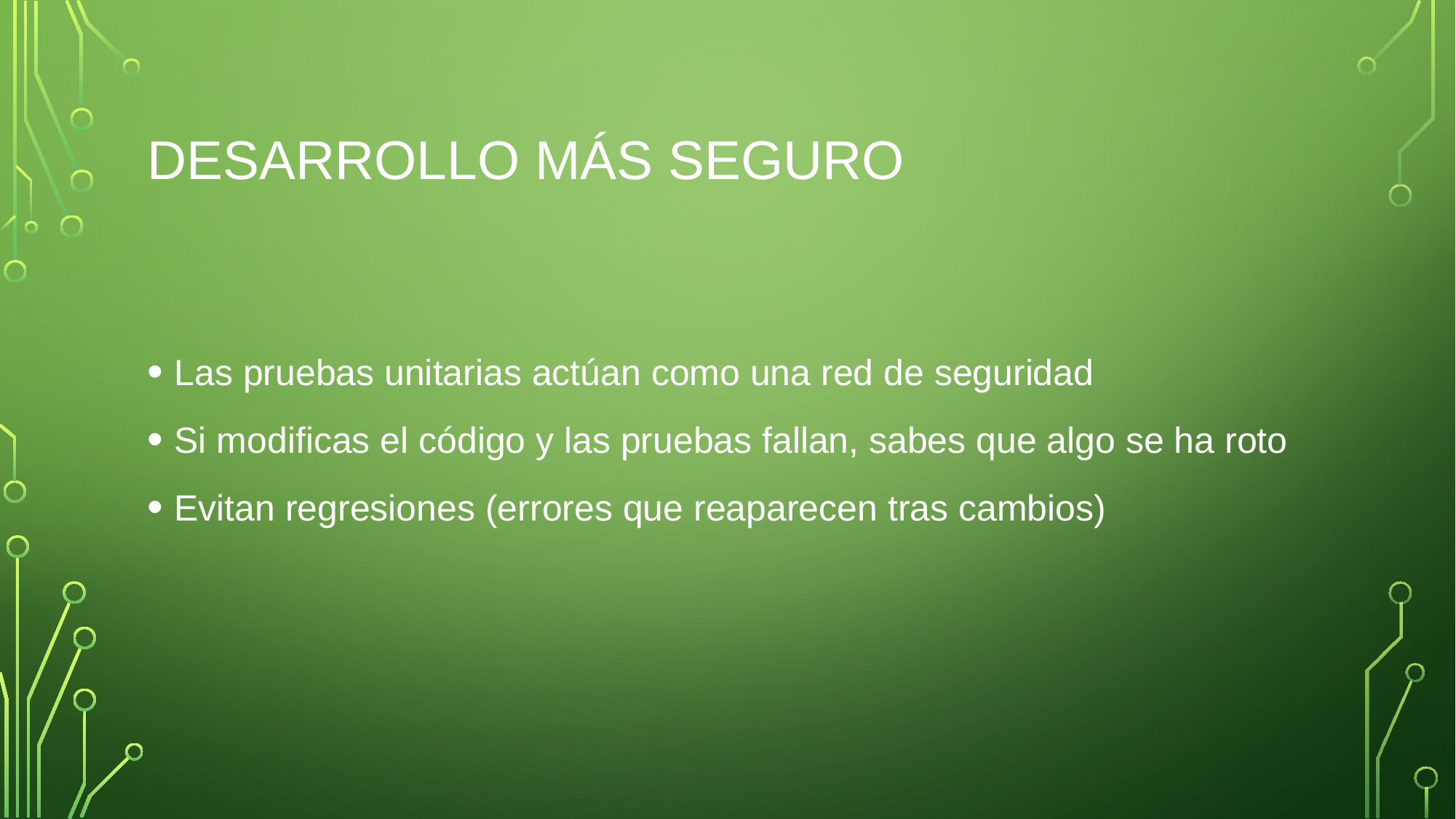

# Desarrollo más seguro
Las pruebas unitarias actúan como una red de seguridad
Si modificas el código y las pruebas fallan, sabes que algo se ha roto
Evitan regresiones (errores que reaparecen tras cambios)